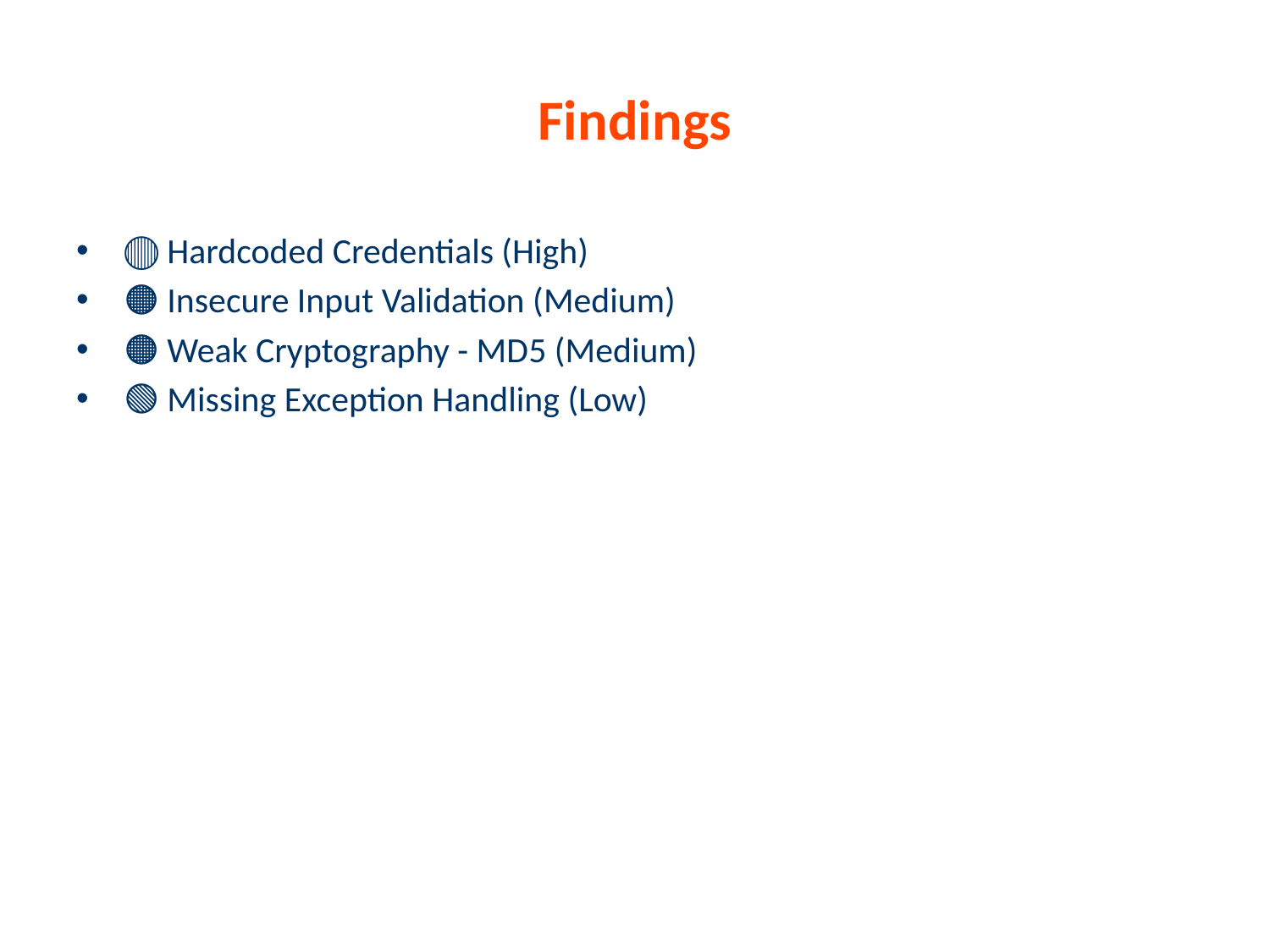

# Findings
🔴 Hardcoded Credentials (High)
🟠 Insecure Input Validation (Medium)
🟠 Weak Cryptography - MD5 (Medium)
🟢 Missing Exception Handling (Low)